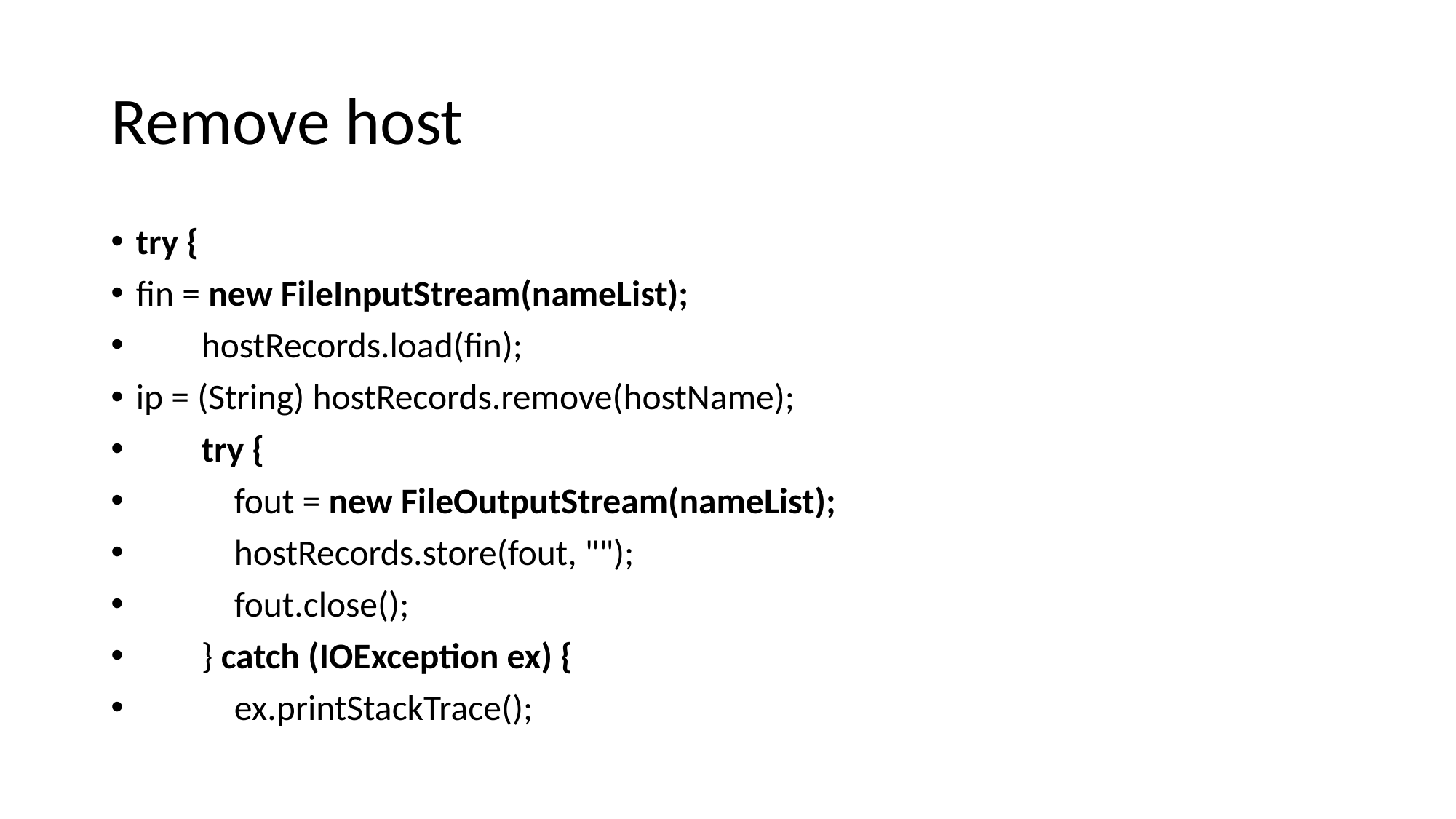

# Remove host
try {
fin = new FileInputStream(nameList);
        hostRecords.load(fin);
ip = (String) hostRecords.remove(hostName);
        try {
            fout = new FileOutputStream(nameList);
            hostRecords.store(fout, "");
            fout.close();
        } catch (IOException ex) {
            ex.printStackTrace();